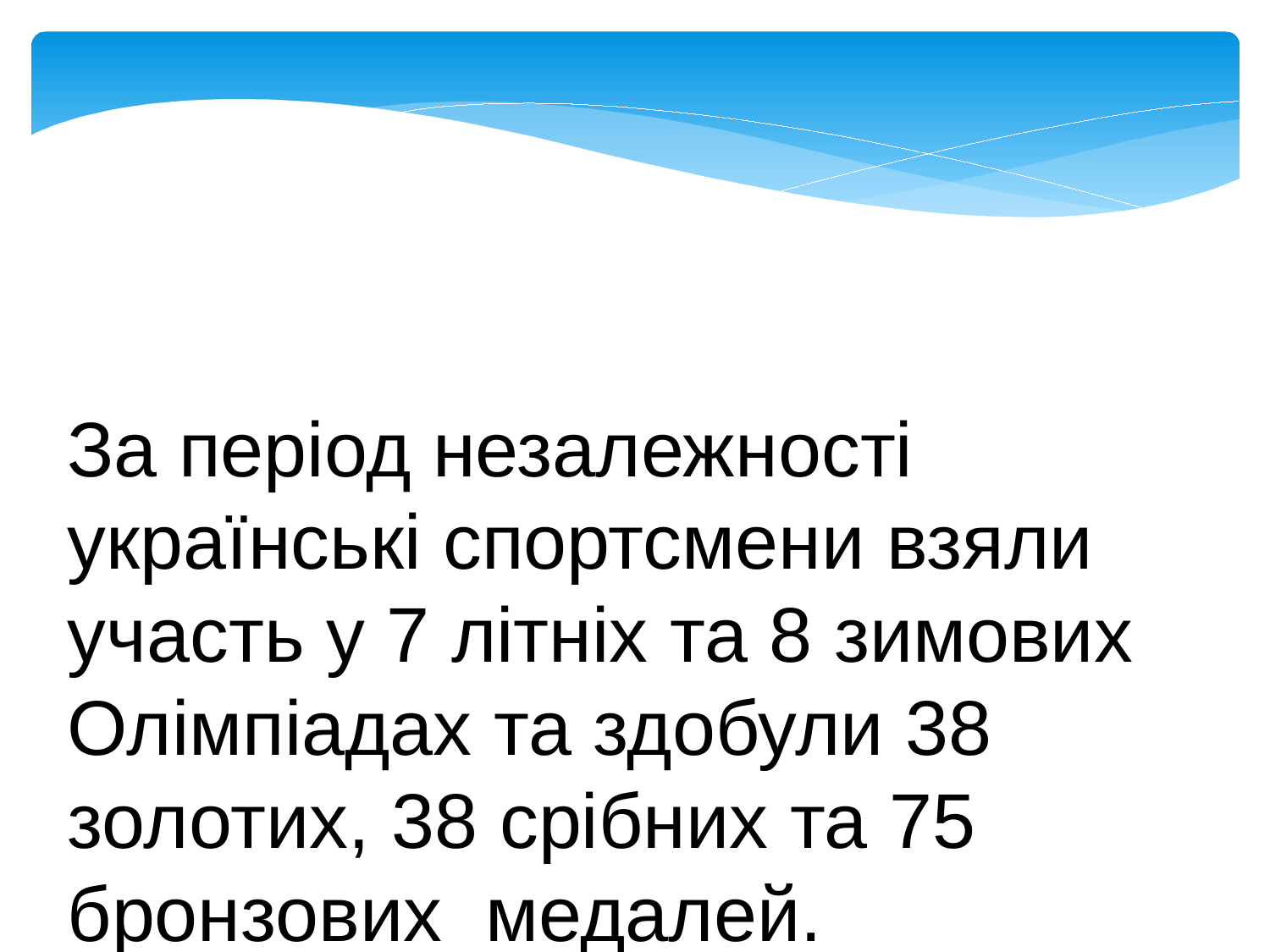

За період незалежності українські спортсмени взяли участь у 7 літніх та 8 зимових Олімпіадах та здобули 38 золотих, 38 срібних та 75 бронзових  медалей.